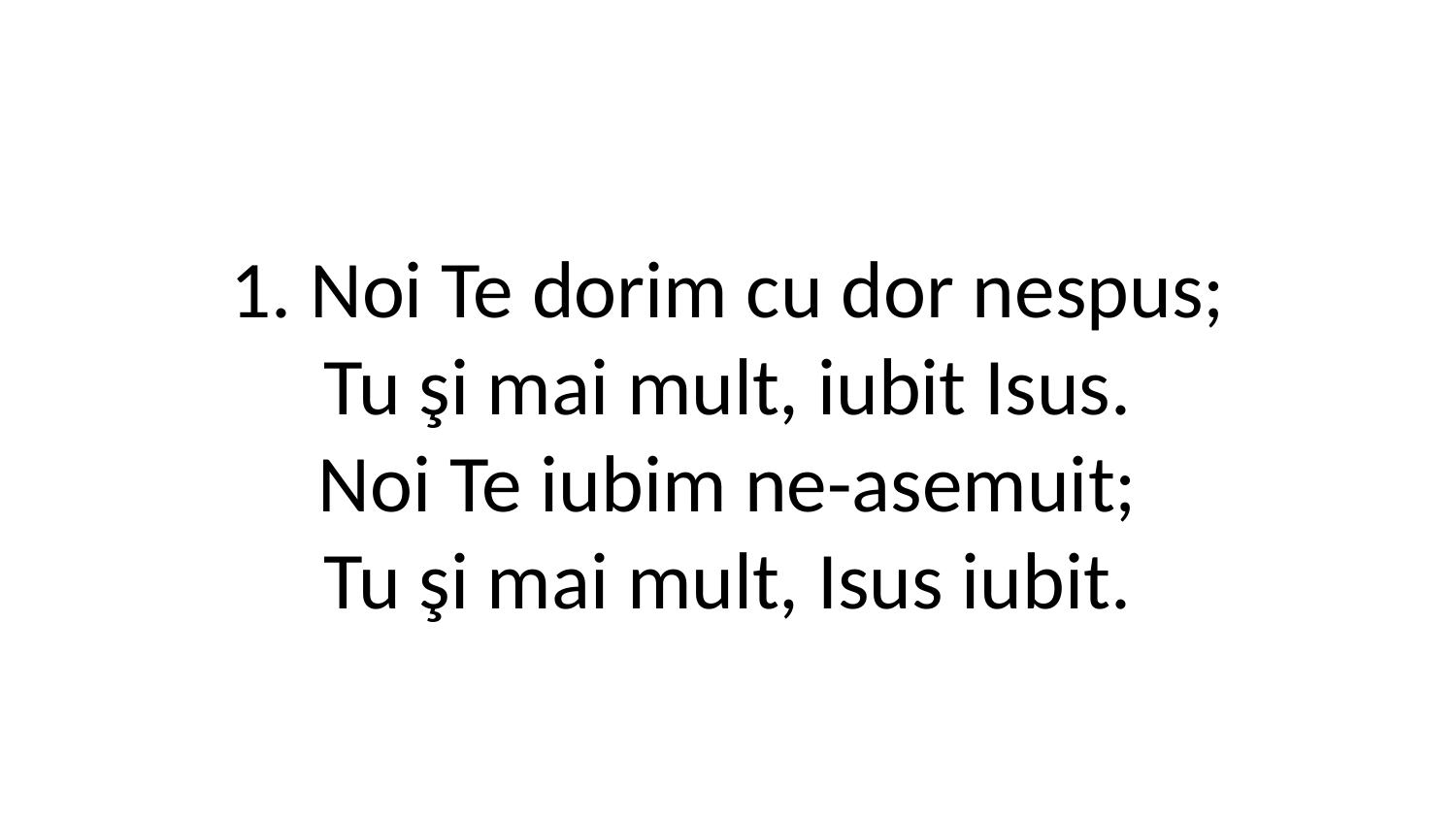

1. Noi Te dorim cu dor nespus;
Tu şi mai mult, iubit Isus.
Noi Te iubim ne-asemuit;
Tu şi mai mult, Isus iubit.